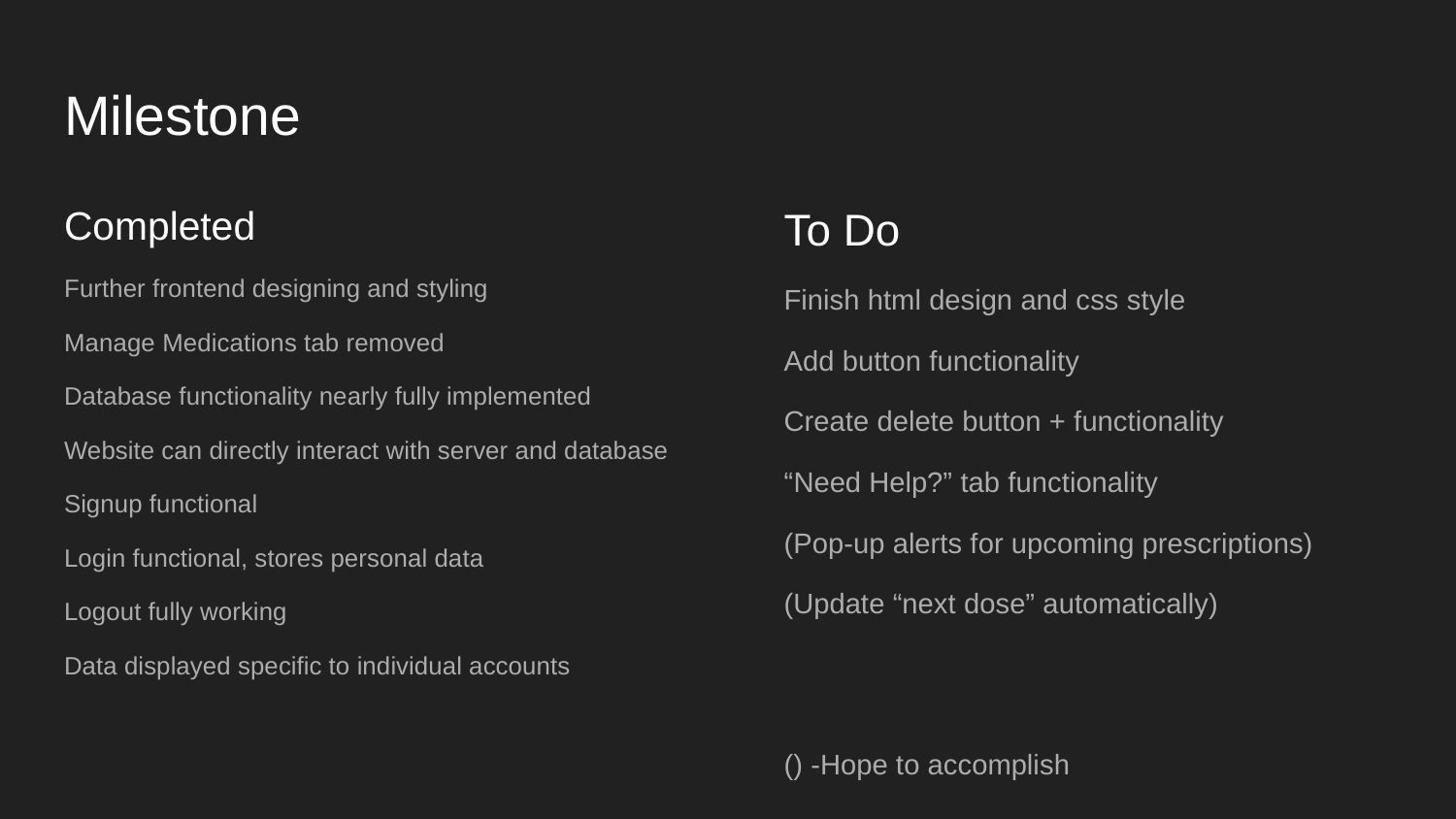

# Milestone
Completed
Further frontend designing and styling
Manage Medications tab removed
Database functionality nearly fully implemented
Website can directly interact with server and database
Signup functional
Login functional, stores personal data
Logout fully working
Data displayed specific to individual accounts
To Do
Finish html design and css style
Add button functionality
Create delete button + functionality
“Need Help?” tab functionality
(Pop-up alerts for upcoming prescriptions)
(Update “next dose” automatically)
() -Hope to accomplish